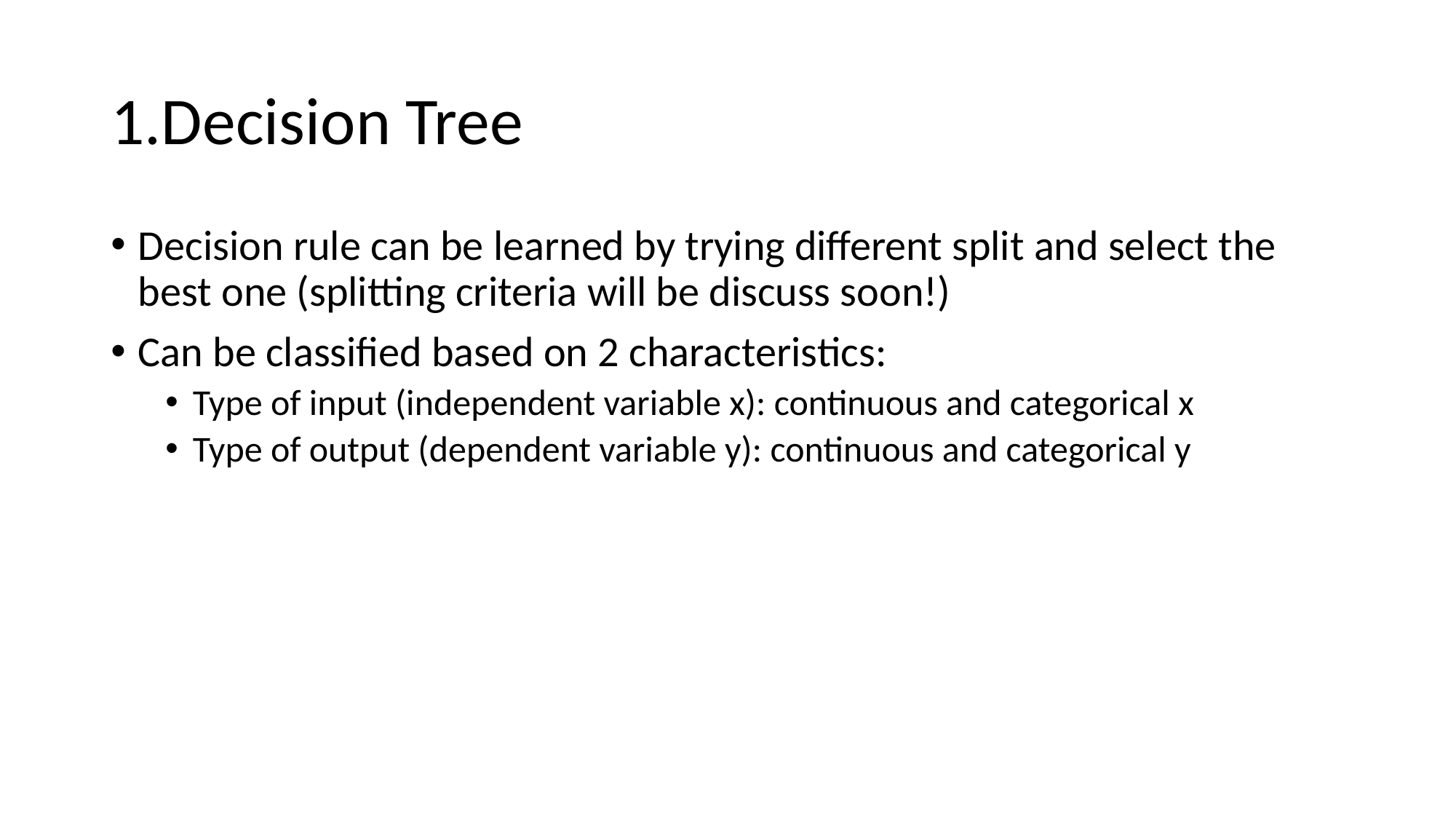

# 1.Decision Tree
Decision rule can be learned by trying different split and select the best one (splitting criteria will be discuss soon!)
Can be classified based on 2 characteristics:
Type of input (independent variable x): continuous and categorical x
Type of output (dependent variable y): continuous and categorical y